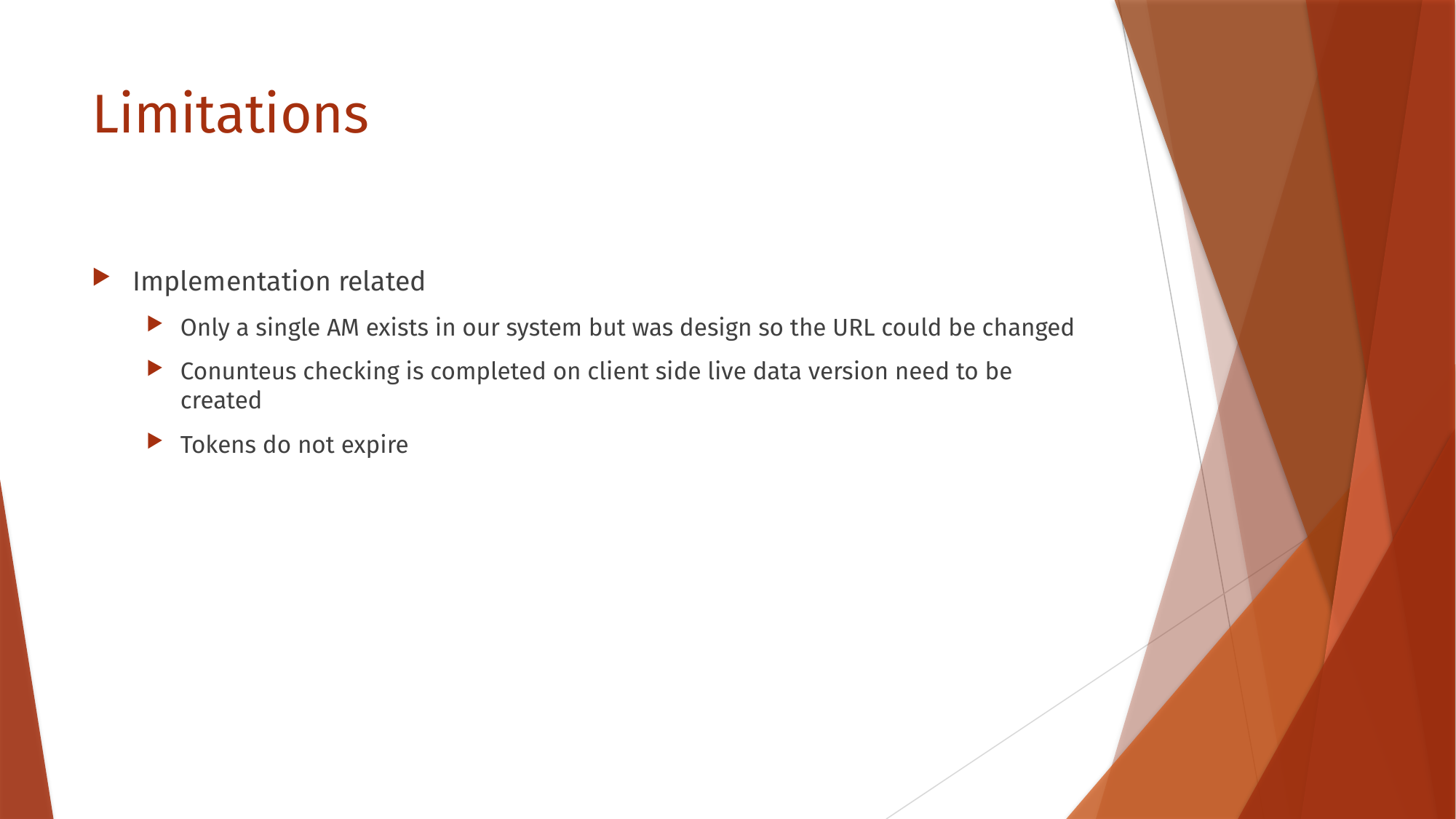

# Limitations
Implementation related
Only a single AM exists in our system but was design so the URL could be changed
Conunteus checking is completed on client side live data version need to be created
Tokens do not expire